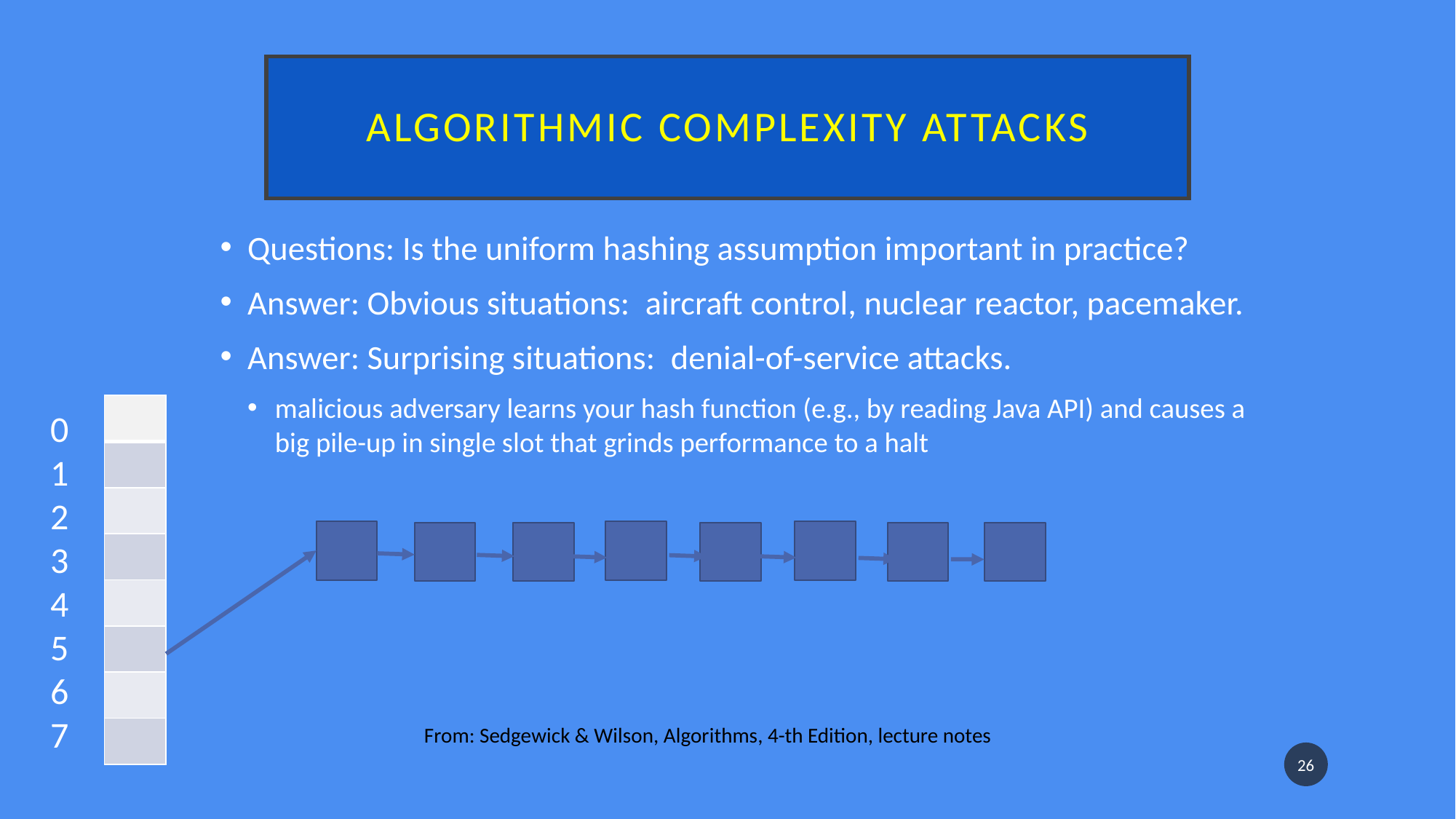

# algorithmic complexity attacks
Questions: Is the uniform hashing assumption important in practice?
Answer: Obvious situations:  aircraft control, nuclear reactor, pacemaker.
Answer: Surprising situations:  denial-of-service attacks.
malicious adversary learns your hash function (e.g., by reading Java API) and causes a big pile-up in single slot that grinds performance to a halt

|  |
| --- |
|  |
|  |
|  |
|  |
|  |
|  |
|  |
0
1
2
3
4
5
6
7

From: Sedgewick & Wilson, Algorithms, 4-th Edition, lecture notes
26